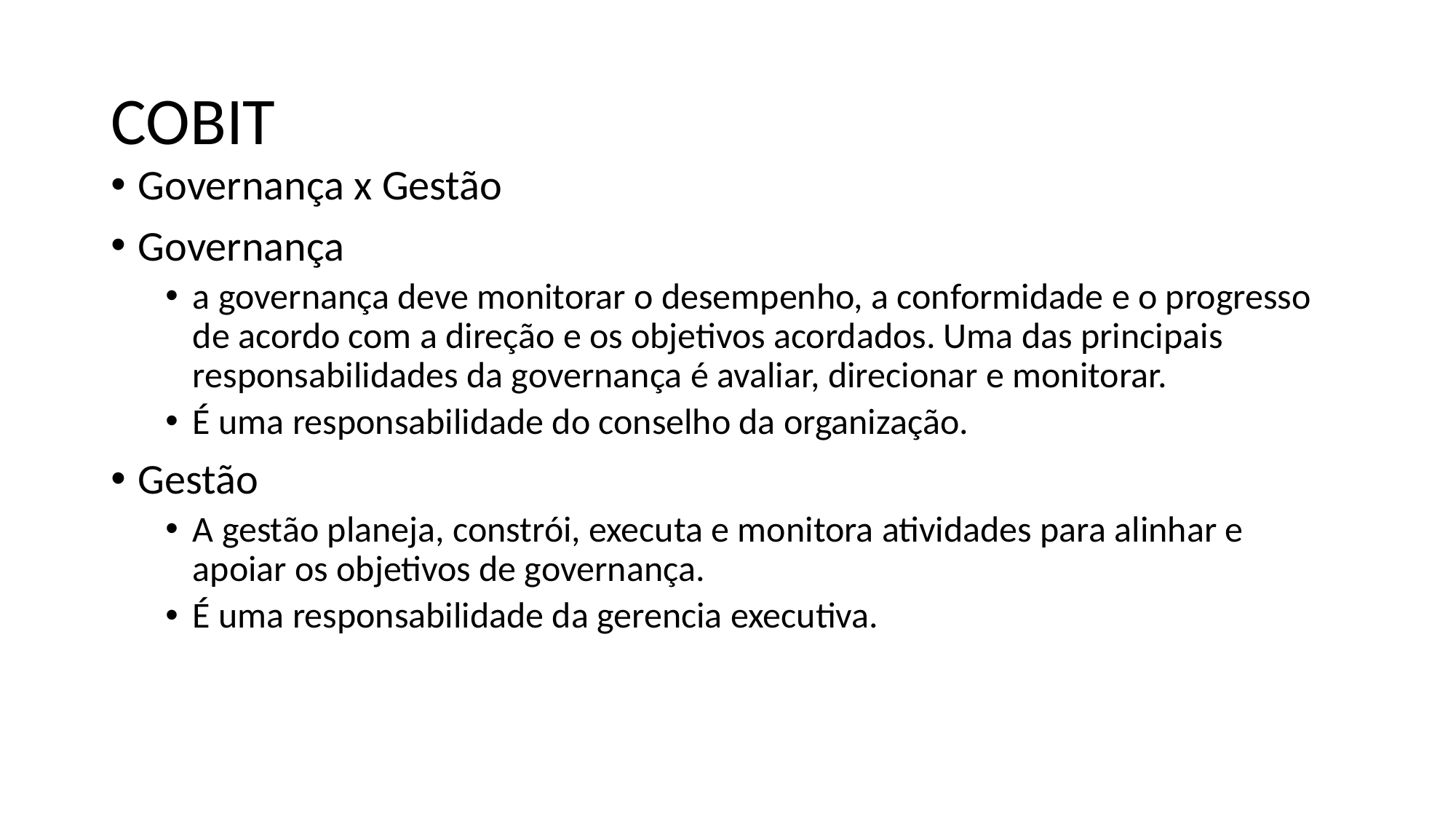

# COBIT
Governança x Gestão
Governança
a governança deve monitorar o desempenho, a conformidade e o progresso de acordo com a direção e os objetivos acordados. Uma das principais responsabilidades da governança é avaliar, direcionar e monitorar.
É uma responsabilidade do conselho da organização.
Gestão
A gestão planeja, constrói, executa e monitora atividades para alinhar e apoiar os objetivos de governança.
É uma responsabilidade da gerencia executiva.